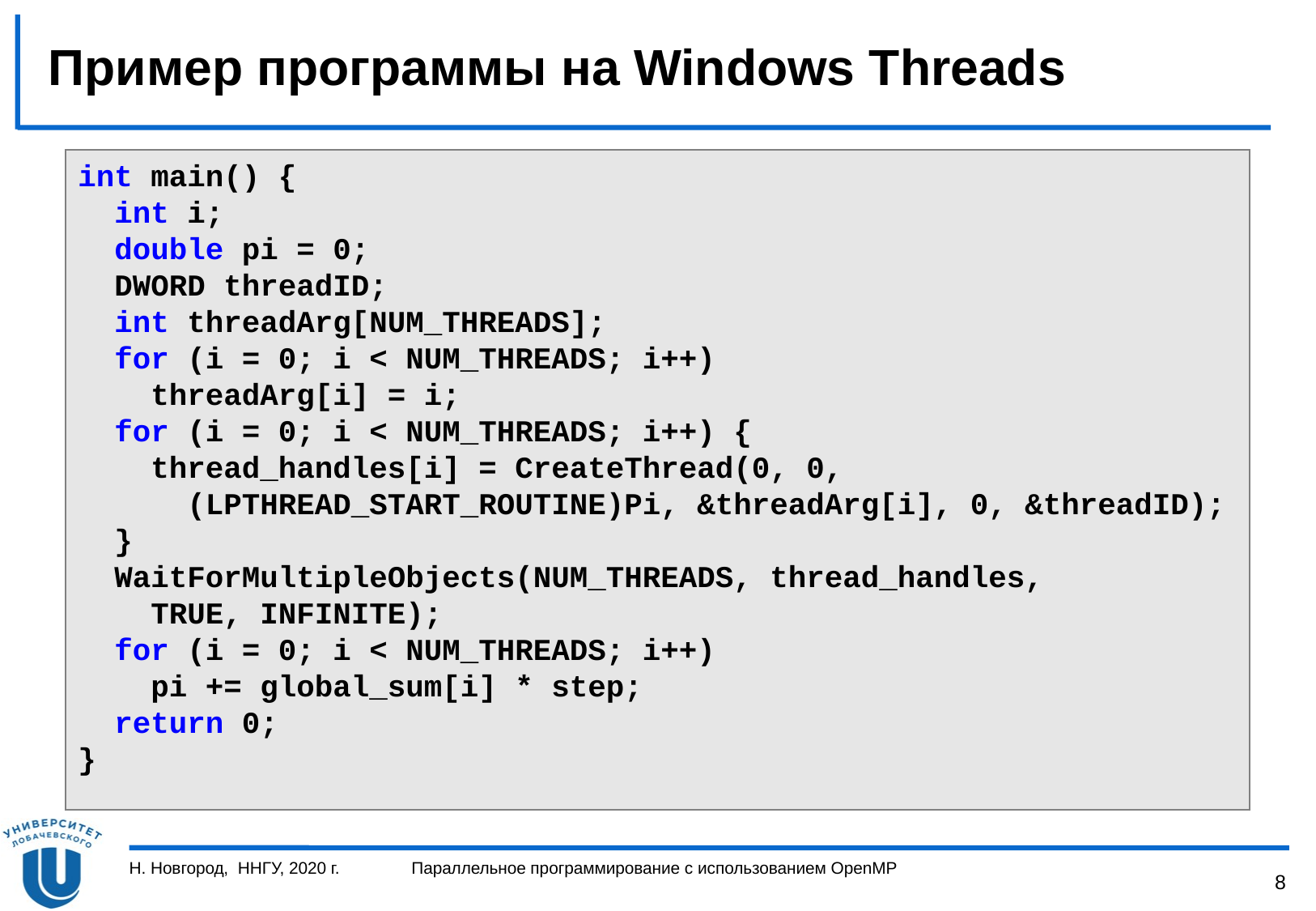

# Пример программы на Windows Threads
int main() {
  int i;
  double pi = 0;
  DWORD threadID;
  int threadArg[NUM_THREADS];
  for (i = 0; i < NUM_THREADS; i++)
    threadArg[i] = i;
  for (i = 0; i < NUM_THREADS; i++) {
    thread_handles[i] = CreateThread(0, 0,
      (LPTHREAD_START_ROUTINE)Pi, &threadArg[i], 0, &threadID);
  }
  WaitForMultipleObjects(NUM_THREADS, thread_handles,
    TRUE, INFINITE);
  for (i = 0; i < NUM_THREADS; i++)
    pi += global_sum[i] * step;
  return 0;
}
Н. Новгород,  ННГУ, 2020 г.
Параллельное программирование с использованием OpenMP
8